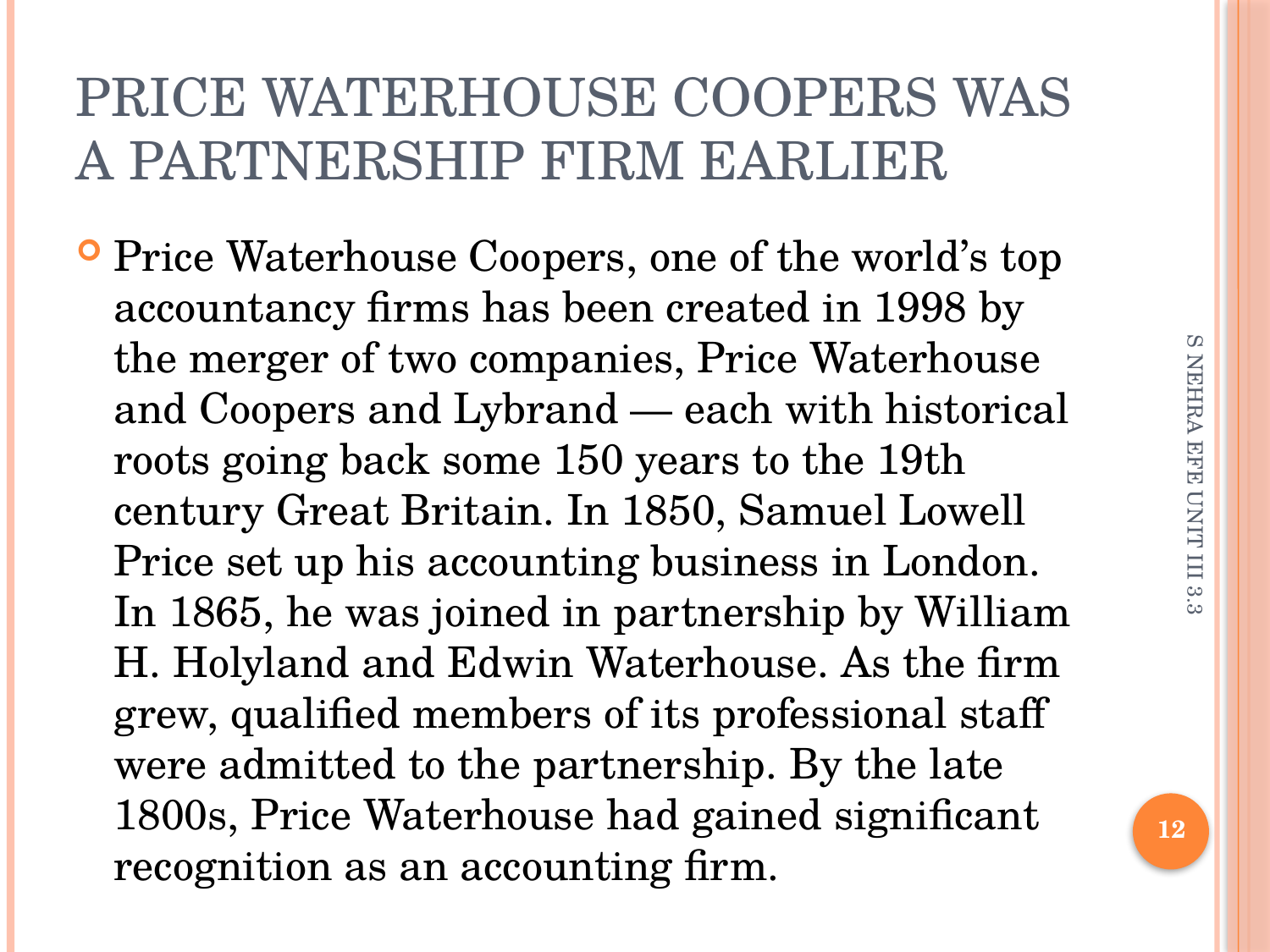

# Price Waterhouse Coopers was a Partnership Firm earlier
Price Waterhouse Coopers, one of the world’s top accountancy firms has been created in 1998 by the merger of two companies, Price Waterhouse and Coopers and Lybrand — each with historical roots going back some 150 years to the 19th century Great Britain. In 1850, Samuel Lowell Price set up his accounting business in London. In 1865, he was joined in partnership by William H. Holyland and Edwin Waterhouse. As the firm grew, qualified members of its professional staff were admitted to the partnership. By the late 1800s, Price Waterhouse had gained significant recognition as an accounting firm.
S NEHRA EFE UNIT III 3.3
12